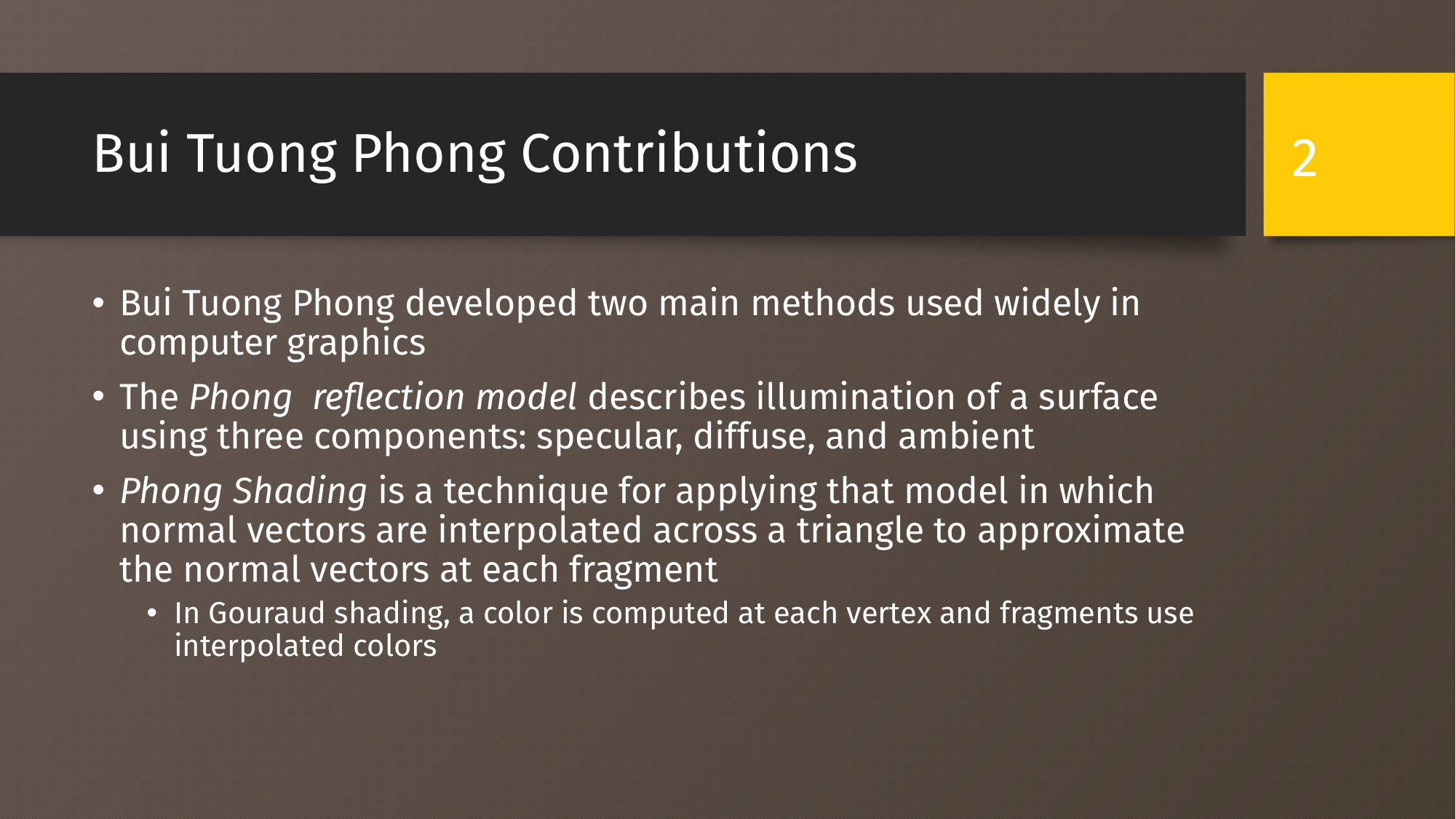

2
# Bui Tuong Phong Contributions
Bui Tuong Phong developed two main methods used widely in computer graphics
The Phong  reflection model describes illumination of a surface using three components: specular, diffuse, and ambient
Phong Shading is a technique for applying that model in which normal vectors are interpolated across a triangle to approximate the normal vectors at each fragment
In Gouraud shading, a color is computed at each vertex and fragments use interpolated colors